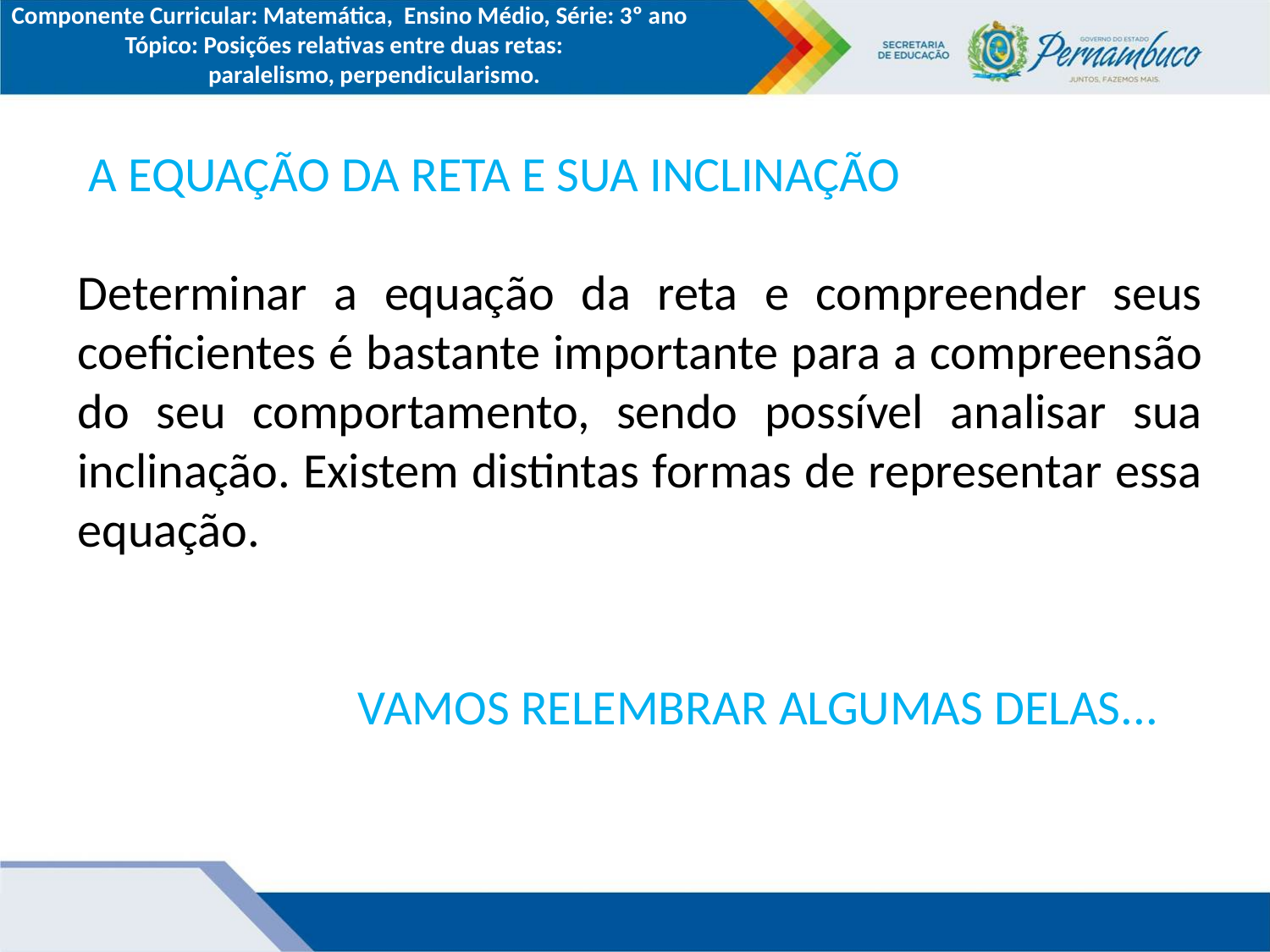

Componente Curricular: Matemática,  Ensino Médio, Série: 3º ano
Tópico: Posições relativas entre duas retas:
        paralelismo, perpendicularismo.
 A EQUAÇÃO DA RETA E SUA INCLINAÇÃO

Determinar a equação da reta e compreender seus coeficientes é bastante importante para a compreensão do seu comportamento, sendo possível analisar sua inclinação. Existem distintas formas de representar essa equação.

                         VAMOS RELEMBRAR ALGUMAS DELAS...